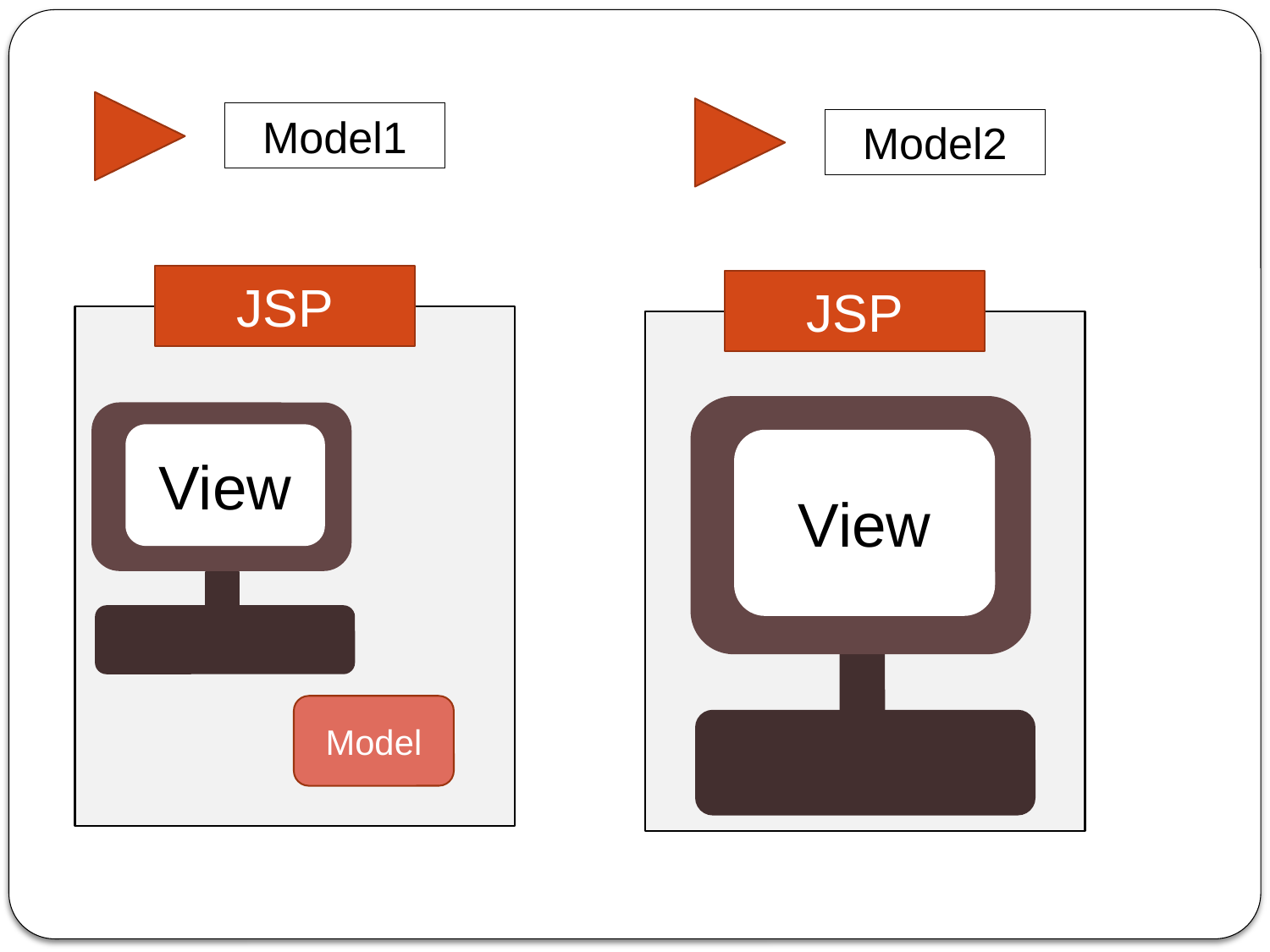

Model1
Model2
JSP
JSP

Model
View

Model
View

Model